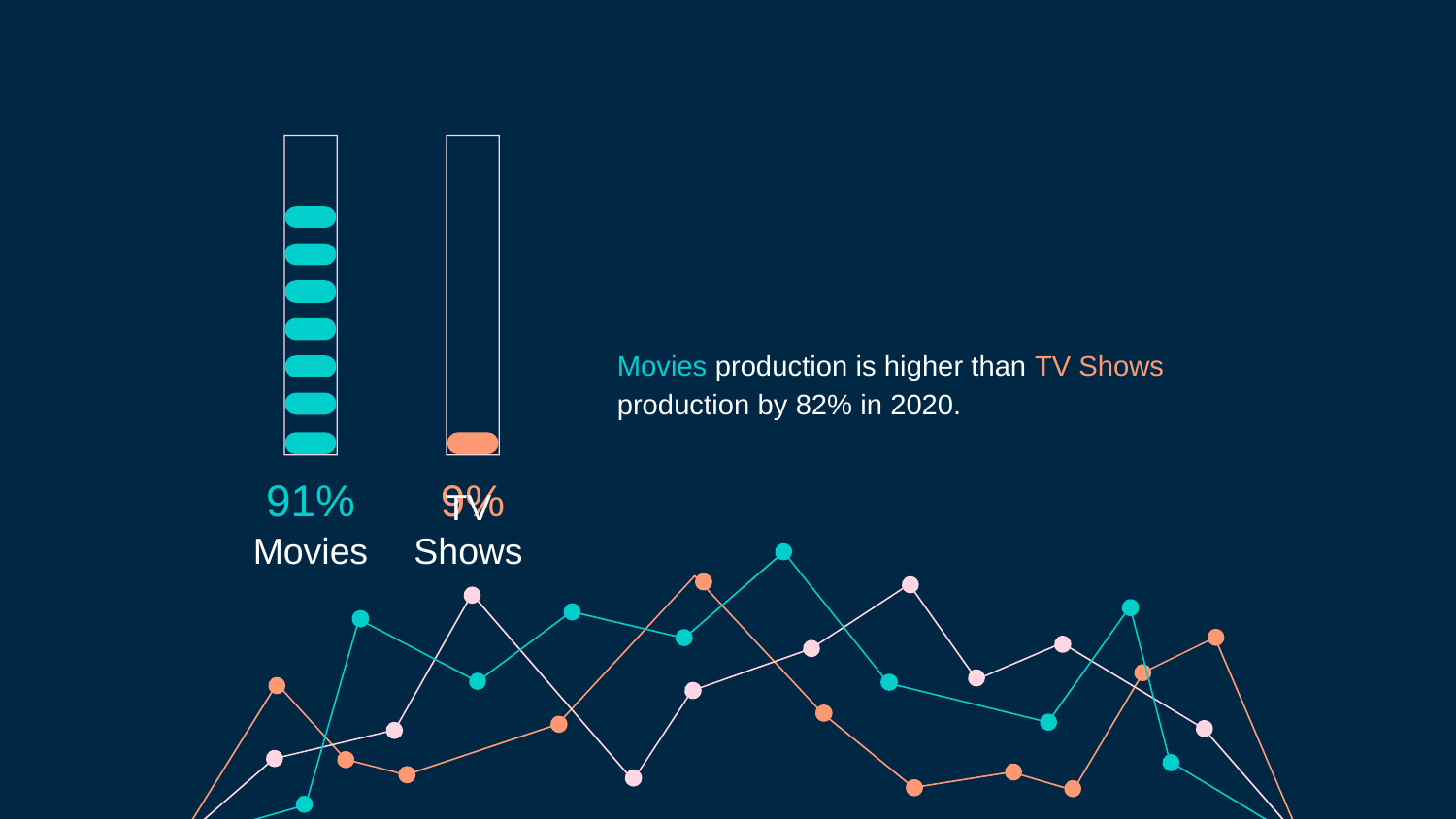

Movies production is higher than TV Shows production by 82% in 2020.
91%
9%
Movies
TV Shows